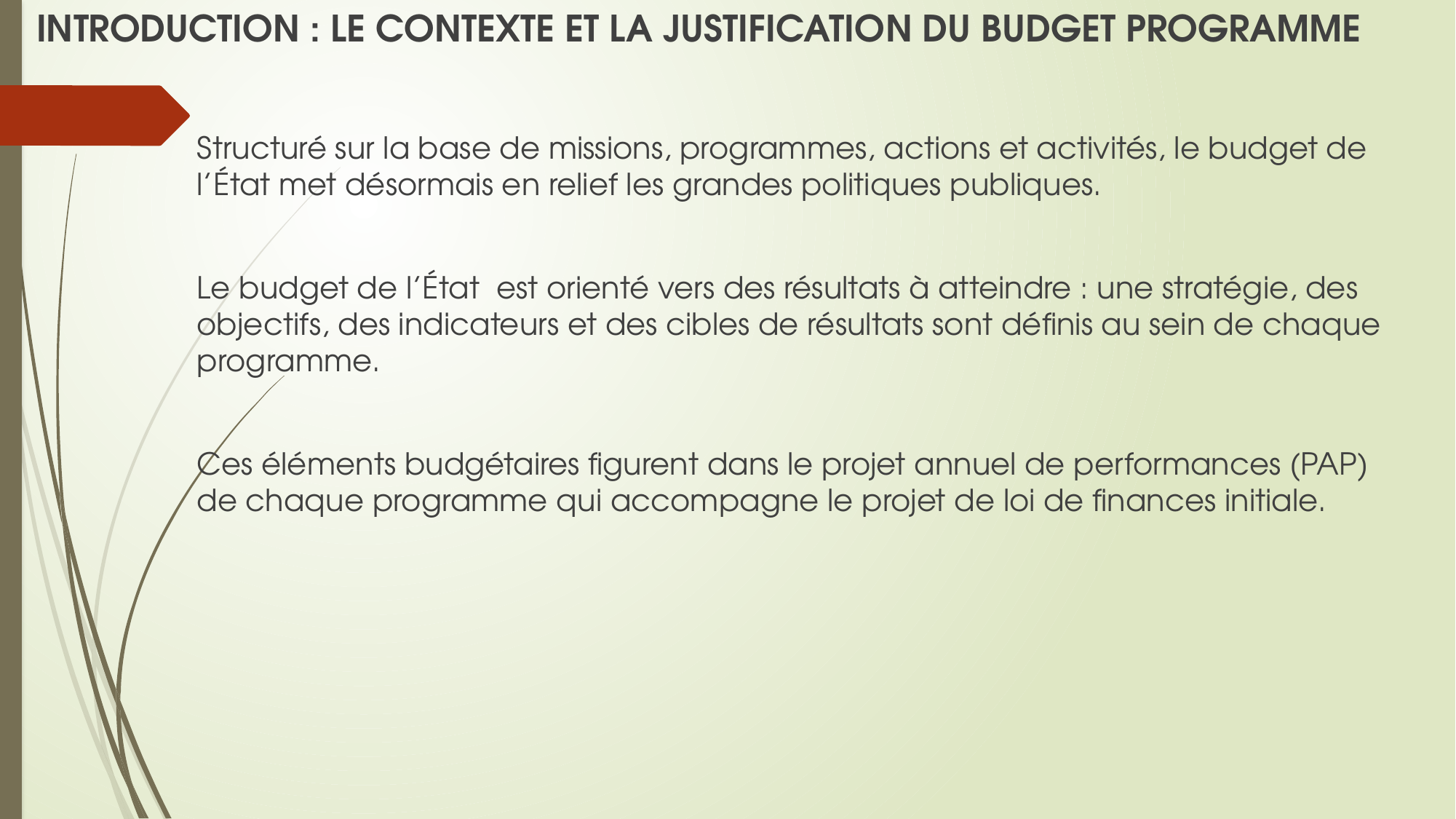

# INTRODUCTION : LE CONTEXTE ET LA JUSTIFICATION DU BUDGET PROGRAMME

Structuré sur la base de missions, programmes, actions et activités, le budget de l’État met désormais en relief les grandes politiques publiques.

Le budget de l’État  est orienté vers des résultats à atteindre : une stratégie, des objectifs, des indicateurs et des cibles de résultats sont définis au sein de chaque programme.

Ces éléments budgétaires figurent dans le projet annuel de performances (PAP) de chaque programme qui accompagne le projet de loi de finances initiale.